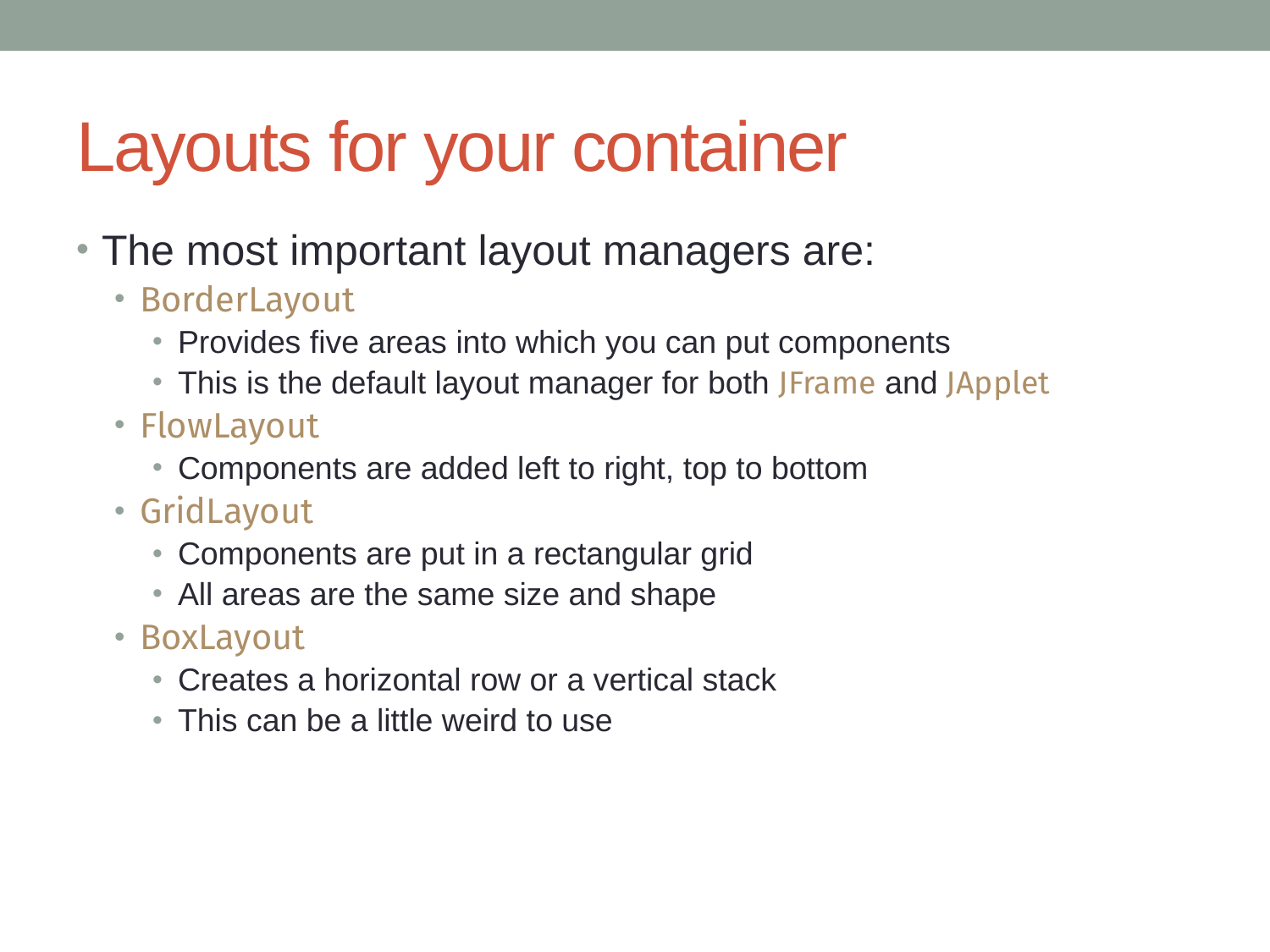

# Layouts for your container
The most important layout managers are:
BorderLayout
Provides five areas into which you can put components
This is the default layout manager for both JFrame and JApplet
FlowLayout
Components are added left to right, top to bottom
GridLayout
Components are put in a rectangular grid
All areas are the same size and shape
BoxLayout
Creates a horizontal row or a vertical stack
This can be a little weird to use